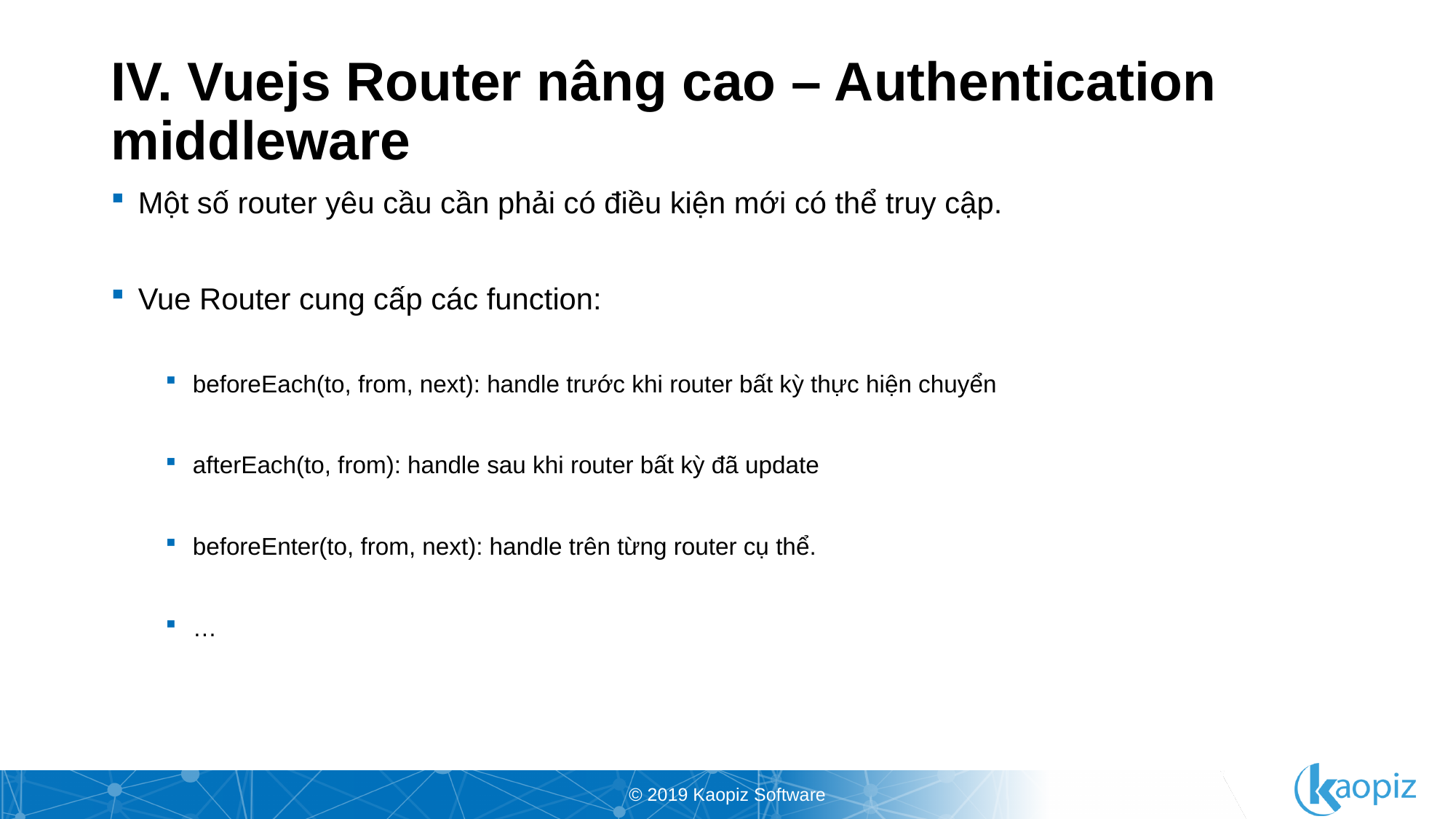

# IV. Vuejs Router nâng cao – Authentication middleware
Một số router yêu cầu cần phải có điều kiện mới có thể truy cập.

Vue Router cung cấp các function:

beforeEach(to, from, next): handle trước khi router bất kỳ thực hiện chuyển

afterEach(to, from): handle sau khi router bất kỳ đã update

beforeEnter(to, from, next): handle trên từng router cụ thể.

…

© 2019 Kaopiz Software